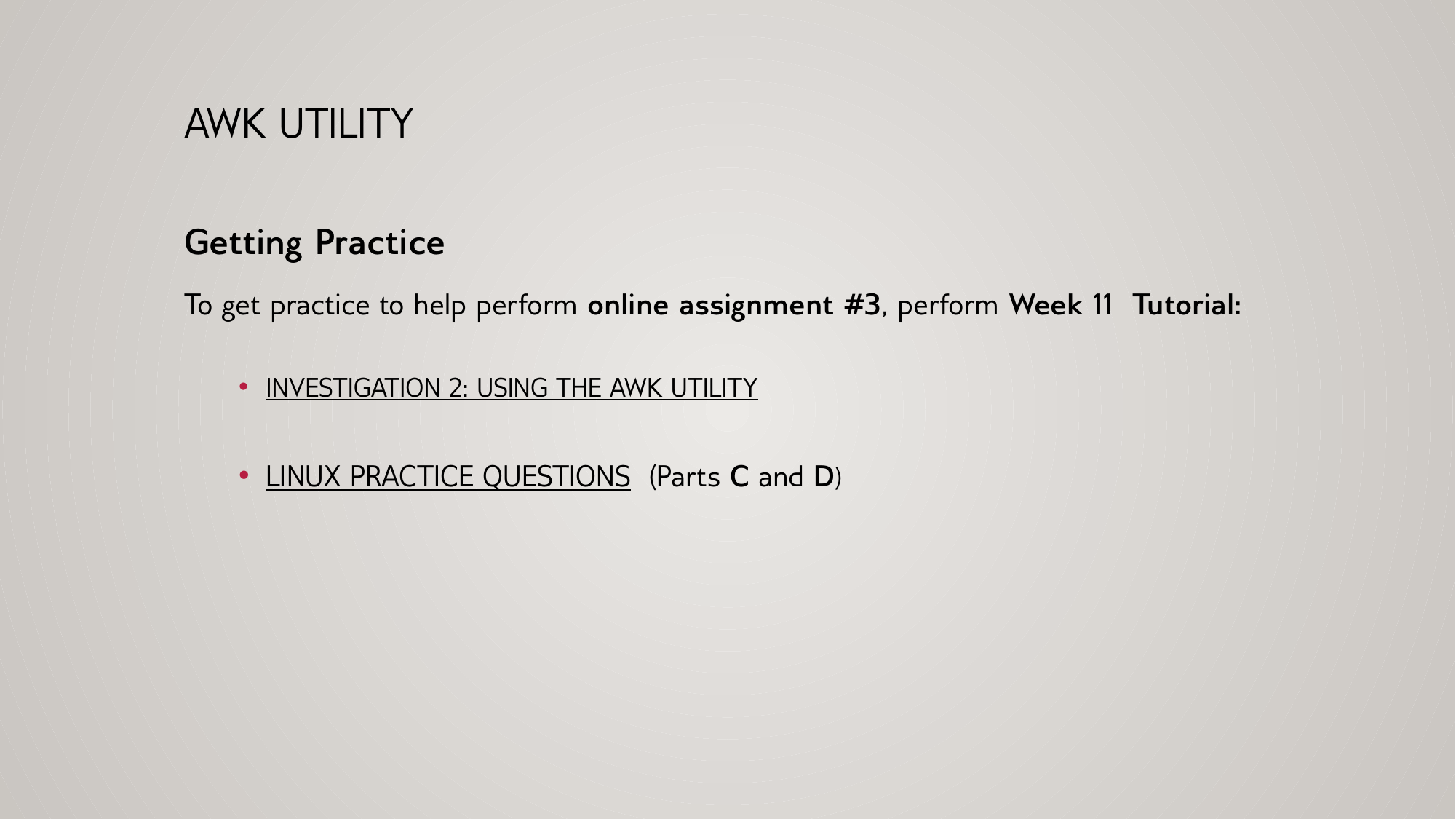

# Awk utility
Getting Practice
To get practice to help perform online assignment #3, perform Week 11  Tutorial:
INVESTIGATION 2: USING THE AWK UTILITY
LINUX PRACTICE QUESTIONS  (Parts C and D)